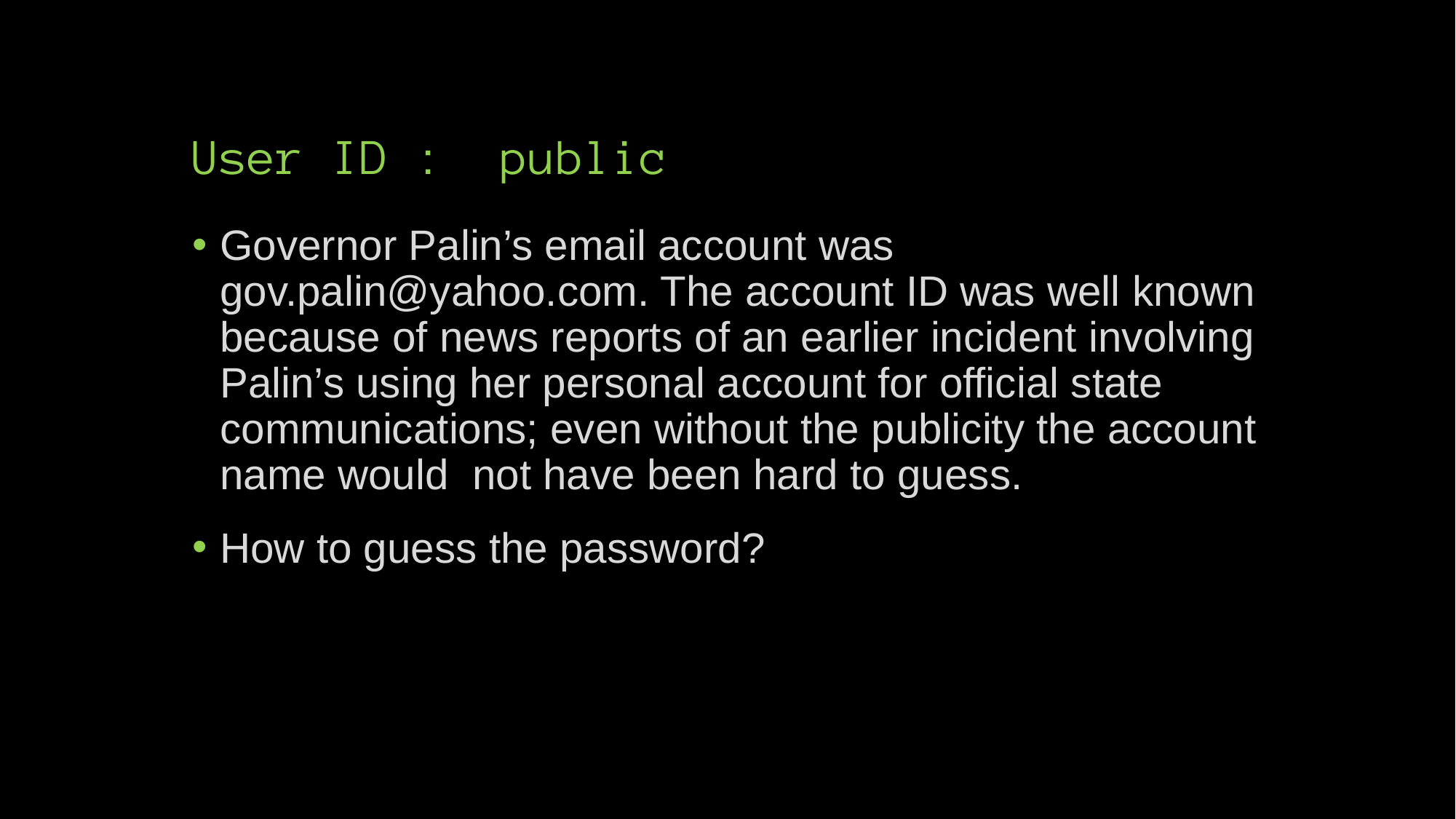

# User ID :  public
Governor Palin’s email account was gov.palin@yahoo.com. The account ID was well known because of news reports of an earlier incident involving Palin’s using her personal account for official state communications; even without the publicity the account name would  not have been hard to guess.
How to guess the password?